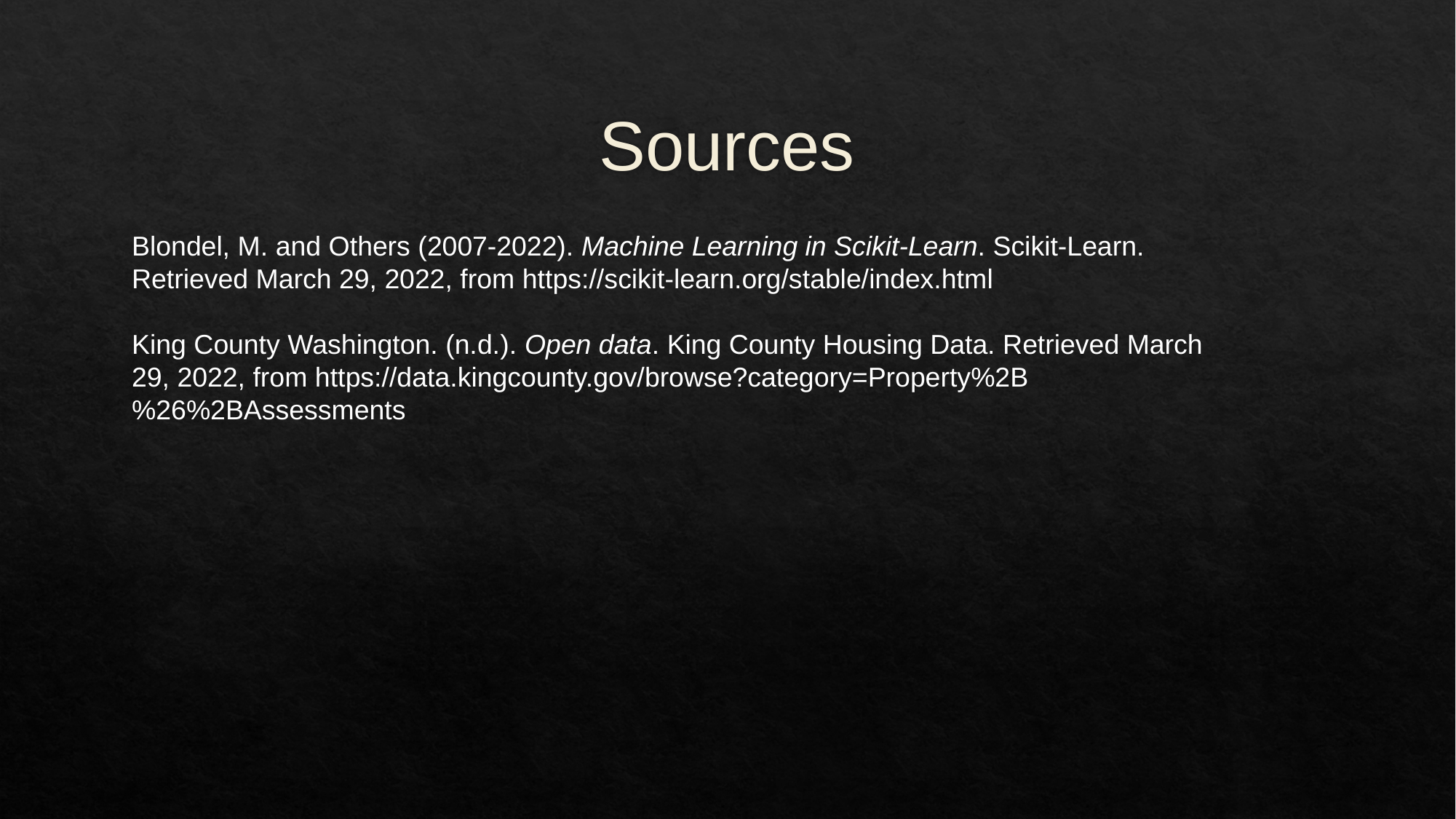

# Sources
Blondel, M. and Others (2007-2022). Machine Learning in Scikit-Learn. Scikit-Learn. Retrieved March 29, 2022, from https://scikit-learn.org/stable/index.html

King County Washington. (n.d.). Open data. King County Housing Data. Retrieved March 29, 2022, from https://data.kingcounty.gov/browse?category=Property%2B%26%2BAssessments